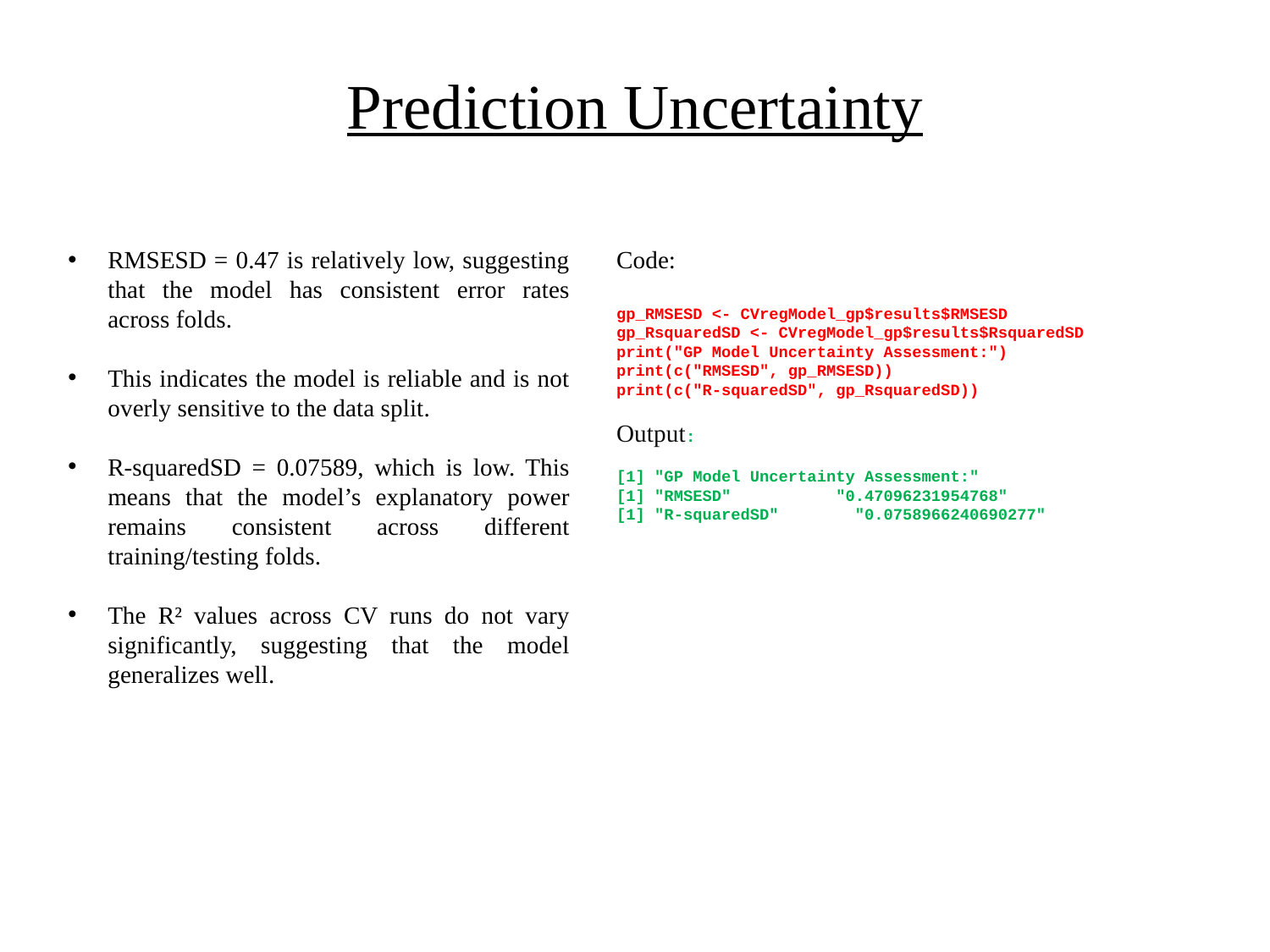

# Prediction Uncertainty
RMSESD = 0.47 is relatively low, suggesting that the model has consistent error rates across folds.

This indicates the model is reliable and is not overly sensitive to the data split.

R-squaredSD = 0.07589, which is low. This means that the model’s explanatory power remains consistent across different training/testing folds.

The R² values across CV runs do not vary significantly, suggesting that the model generalizes well.
Code:

gp_RMSESD <- CVregModel_gp$results$RMSESD
gp_RsquaredSD <- CVregModel_gp$results$RsquaredSD
print("GP Model Uncertainty Assessment:")
print(c("RMSESD", gp_RMSESD))
print(c("R-squaredSD", gp_RsquaredSD))

Output:

[1] "GP Model Uncertainty Assessment:"
[1] "RMSESD"           "0.47096231954768"
[1] "R-squaredSD"        "0.0758966240690277"